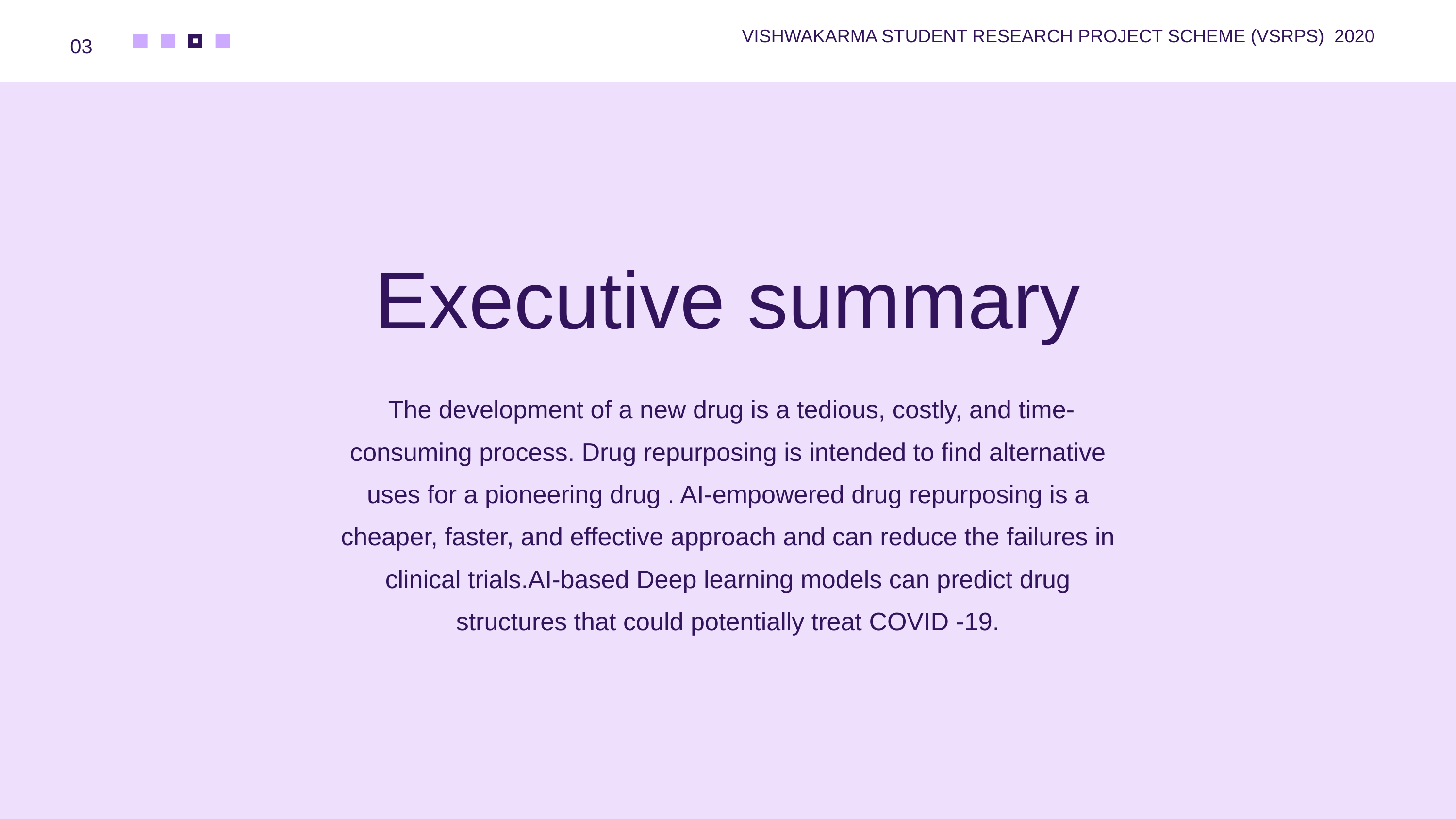

VISHWAKARMA STUDENT RESEARCH PROJECT SCHEME (VSRPS)  2020
03

Executive summary
 The development of a new drug is a tedious, costly, and time-consuming process. Drug repurposing is intended to find alternative uses for a pioneering drug . AI-empowered drug repurposing is a cheaper, faster, and effective approach and can reduce the failures in clinical trials.AI-based Deep learning models can predict drug structures that could potentially treat COVID -19.